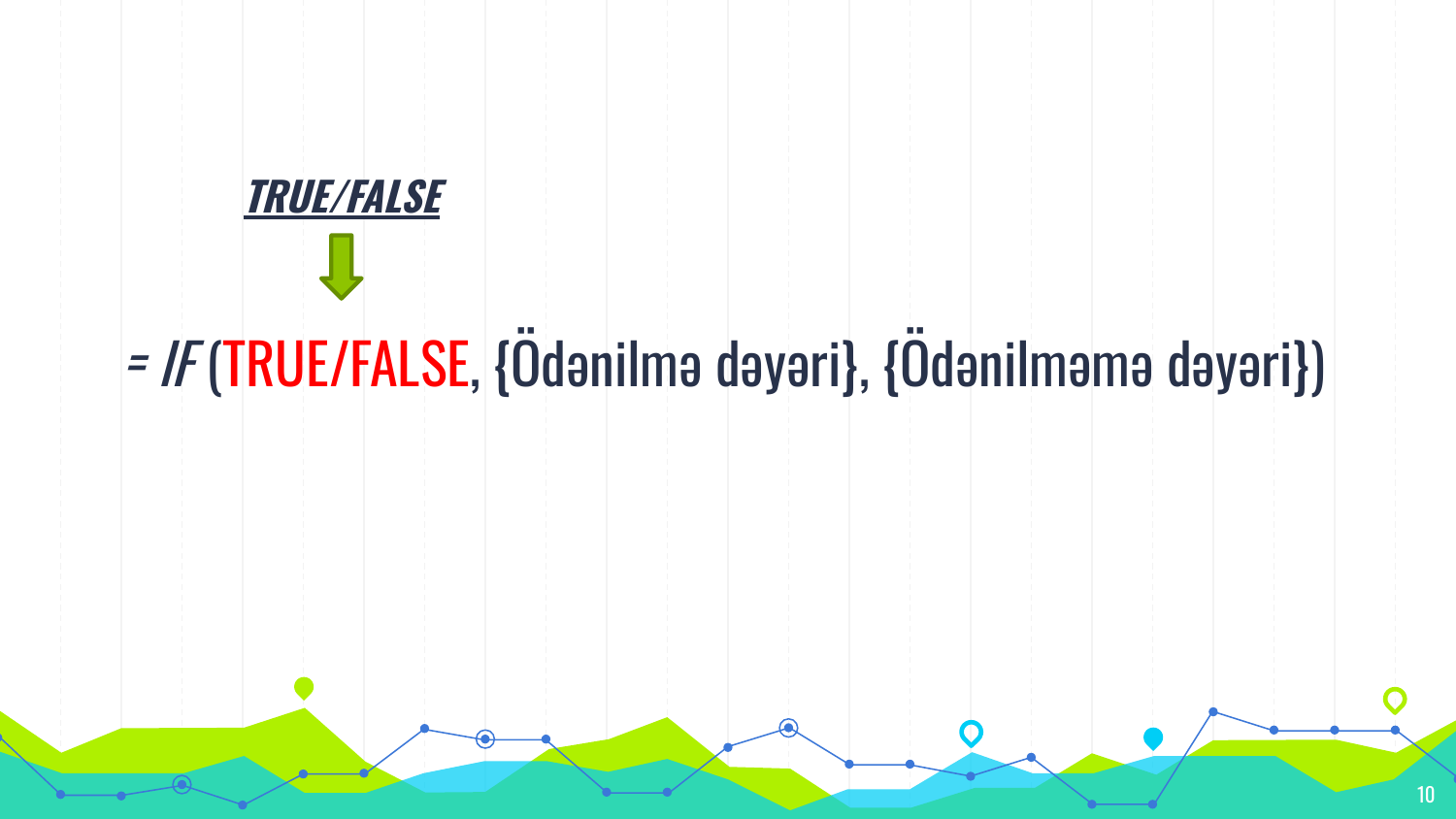

TRUE/FALSE
= IF (TRUE/FALSE, {Ödənilmə dəyəri}, {Ödənilməmə dəyəri})

10